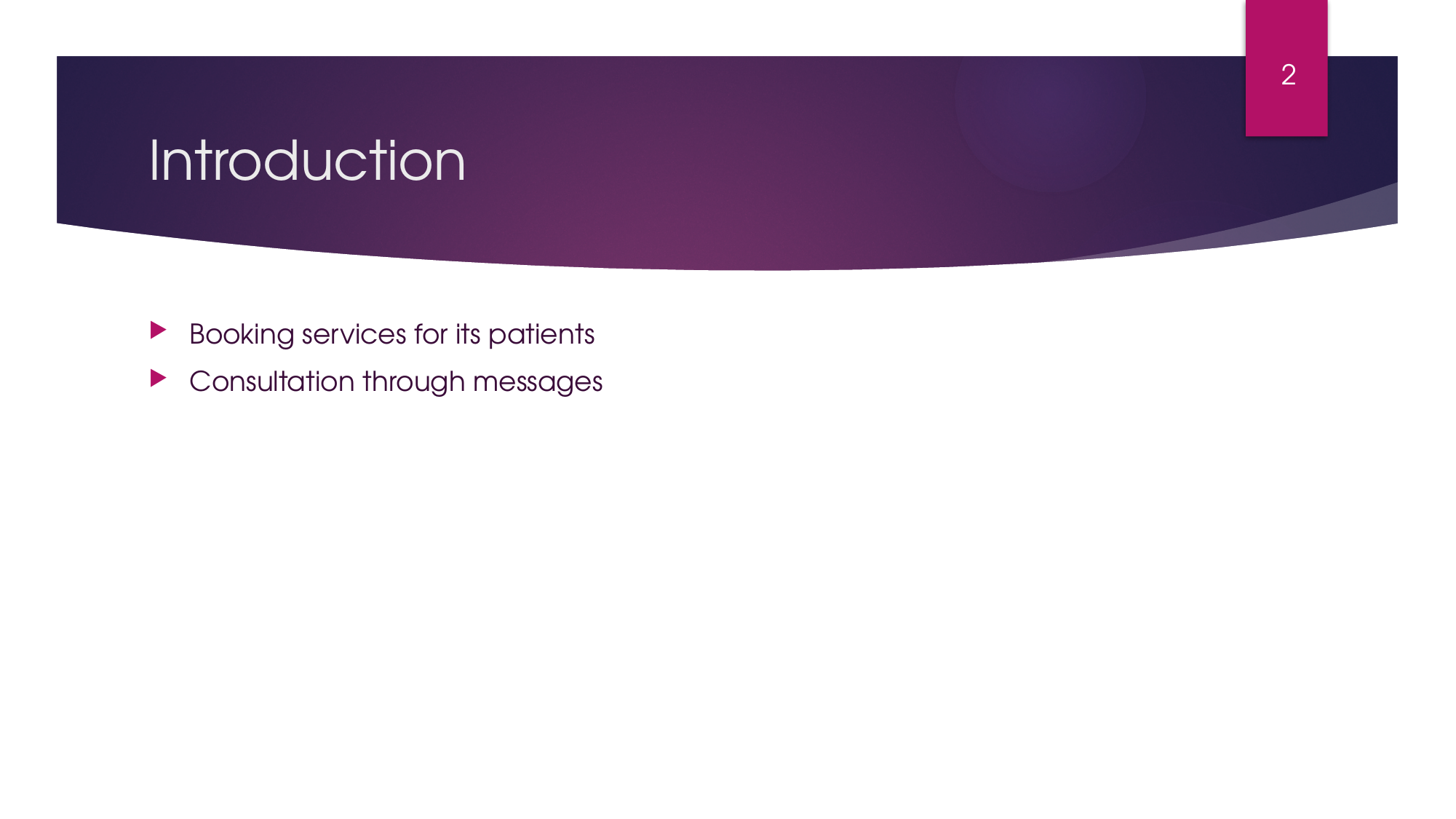

2
# Introduction
Booking services for its patients
Consultation through messages